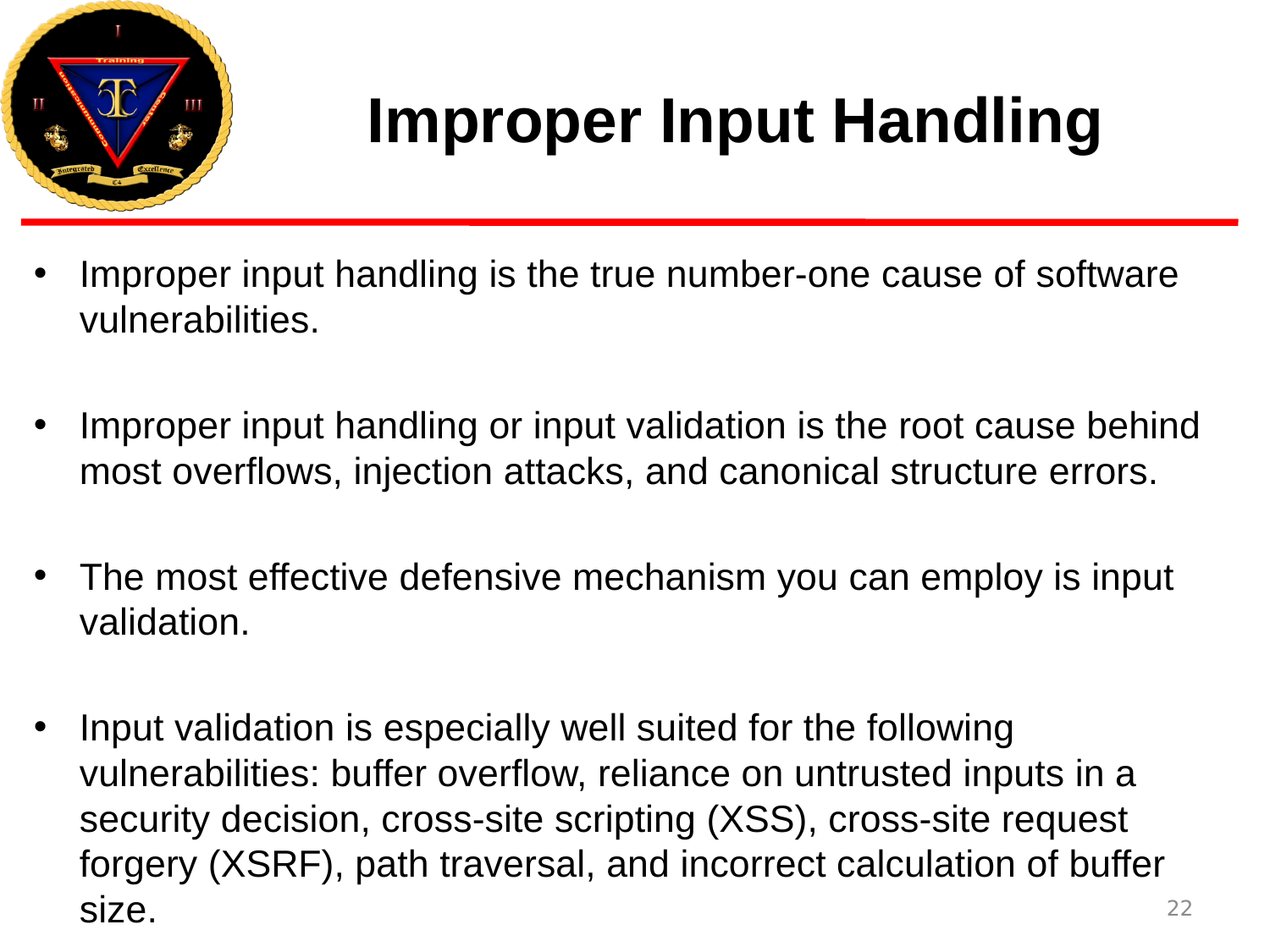

# Improper Input Handling
Improper input handling is the true number-one cause of software vulnerabilities.

Improper input handling or input validation is the root cause behind most overflows, injection attacks, and canonical structure errors.

The most effective defensive mechanism you can employ is input validation.

Input validation is especially well suited for the following vulnerabilities: buffer overflow, reliance on untrusted inputs in a security decision, cross-site scripting (XSS), cross-site request forgery (XSRF), path traversal, and incorrect calculation of buffer size.
22